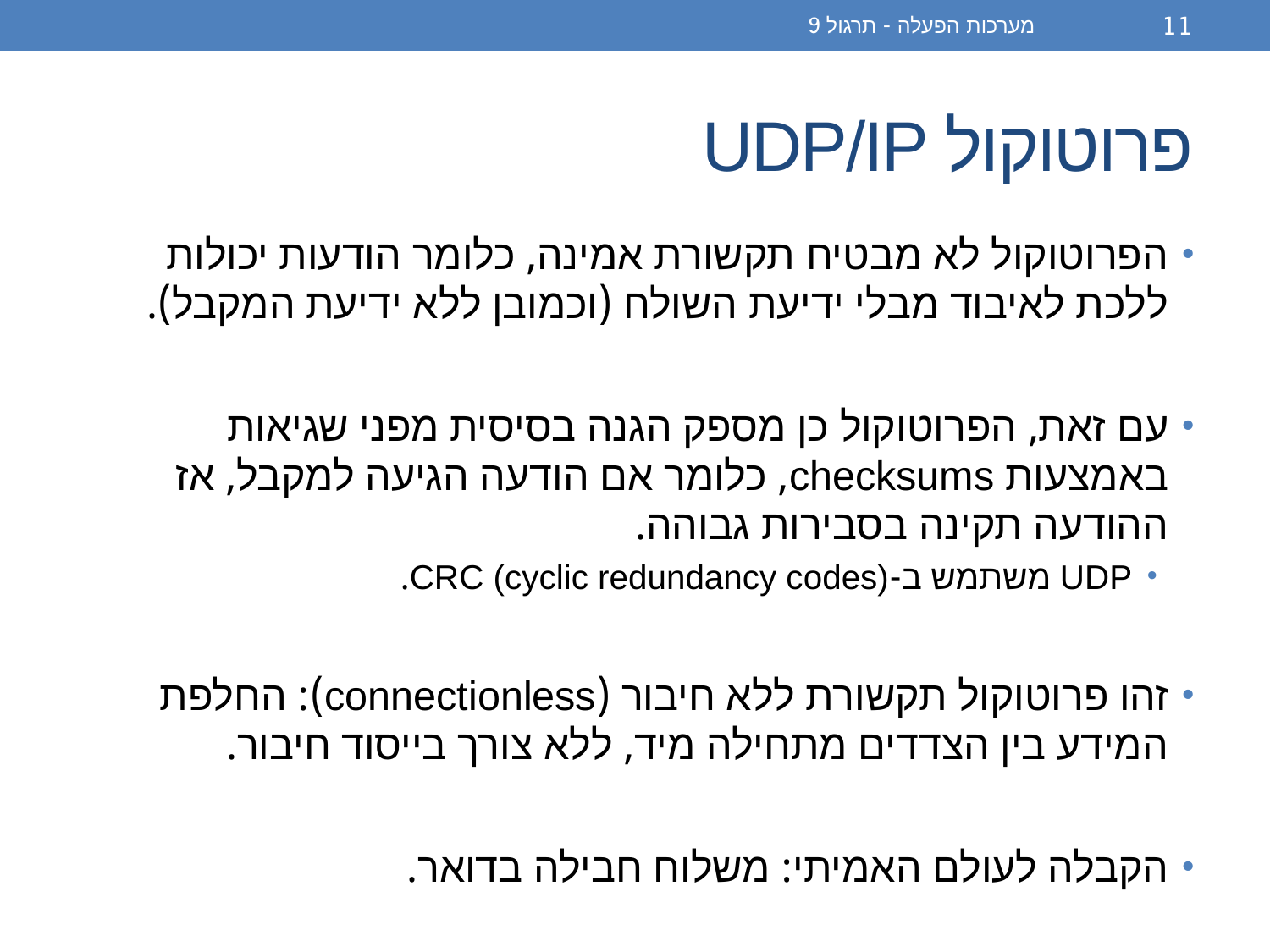

מערכות הפעלה - תרגול 9
11
# פרוטוקול UDP/IP
הפרוטוקול לא מבטיח תקשורת אמינה, כלומר הודעות יכולות ללכת לאיבוד מבלי ידיעת השולח (וכמובן ללא ידיעת המקבל).

עם זאת, הפרוטוקול כן מספק הגנה בסיסית מפני שגיאות באמצעות checksums, כלומר אם הודעה הגיעה למקבל, אז ההודעה תקינה בסבירות גבוהה.
UDP משתמש ב-CRC (cyclic redundancy codes).

זהו פרוטוקול תקשורת ללא חיבור (connectionless): החלפת המידע בין הצדדים מתחילה מיד, ללא צורך בייסוד חיבור.

הקבלה לעולם האמיתי: משלוח חבילה בדואר.